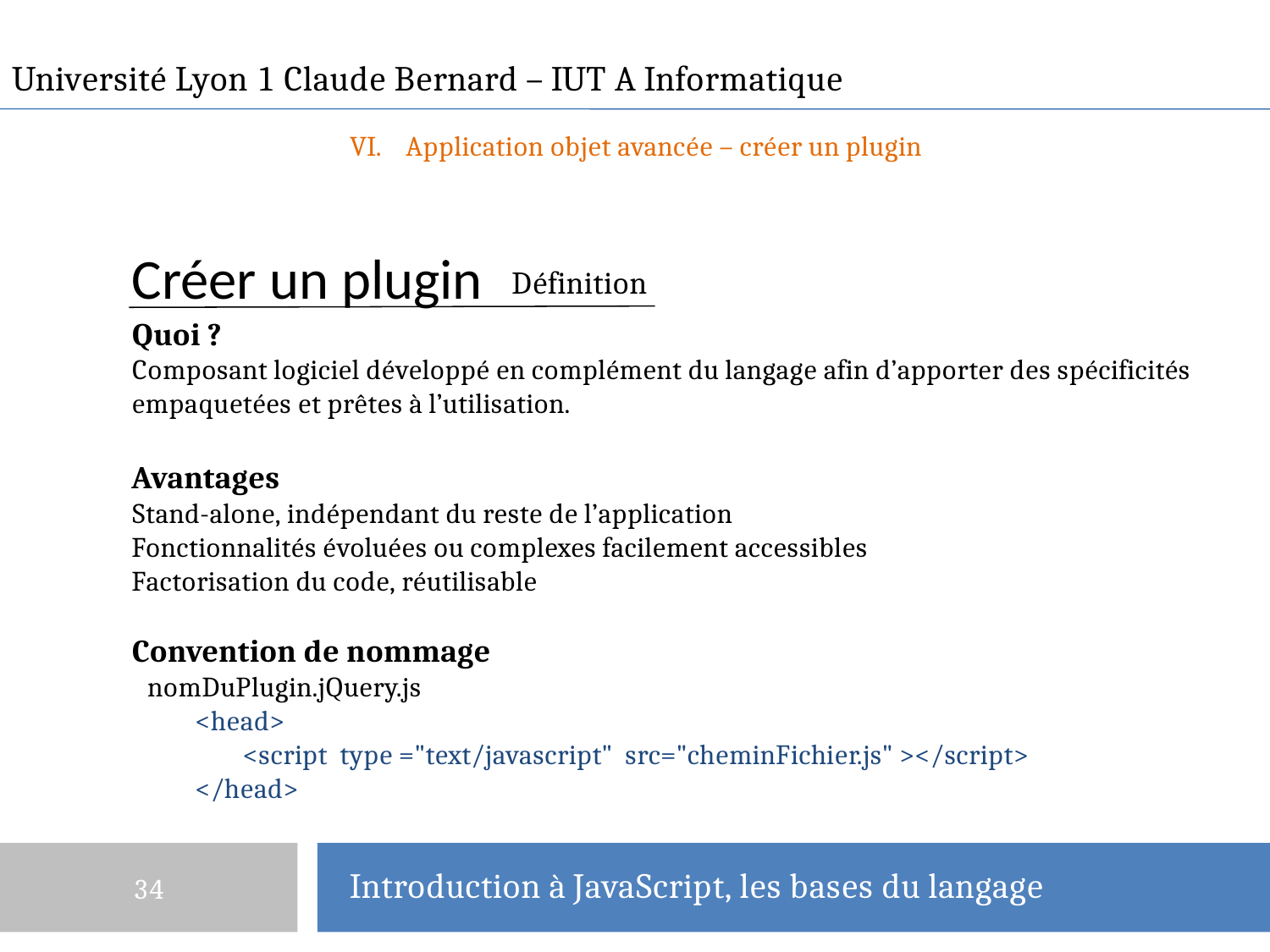

Université Lyon 1 Claude Bernard – IUT A Informatique
Application objet avancée – créer un plugin
# Créer un plugin
Définition
Quoi ?
Composant logiciel développé en complément du langage afin d’apporter des spécificités empaquetées et prêtes à l’utilisation.

Avantages
Stand-alone, indépendant du reste de l’application
Fonctionnalités évoluées ou complexes facilement accessibles
Factorisation du code, réutilisable

Convention de nommage
nomDuPlugin.jQuery.js
<head>
	<script  type ="text/javascript"  src="cheminFichier.js" ></script>
</head>

34

Introduction à JavaScript, les bases du langage